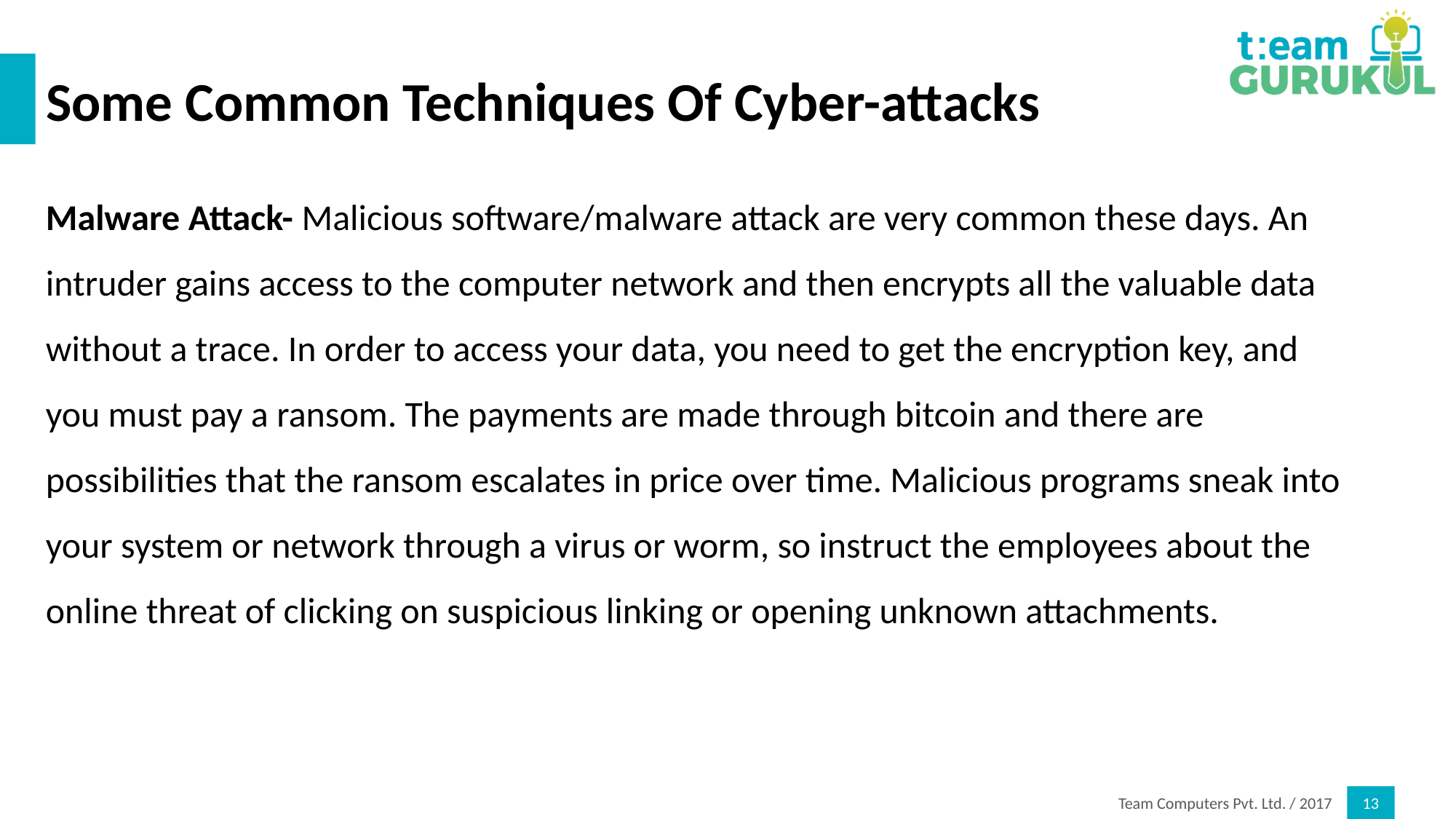

# Some Common Techniques Of Cyber-attacks
Malware Attack- Malicious software/malware attack are very common these days. An intruder gains access to the computer network and then encrypts all the valuable data without a trace. In order to access your data, you need to get the encryption key, and you must pay a ransom. The payments are made through bitcoin and there are possibilities that the ransom escalates in price over time. Malicious programs sneak into your system or network through a virus or worm, so instruct the employees about the online threat of clicking on suspicious linking or opening unknown attachments.